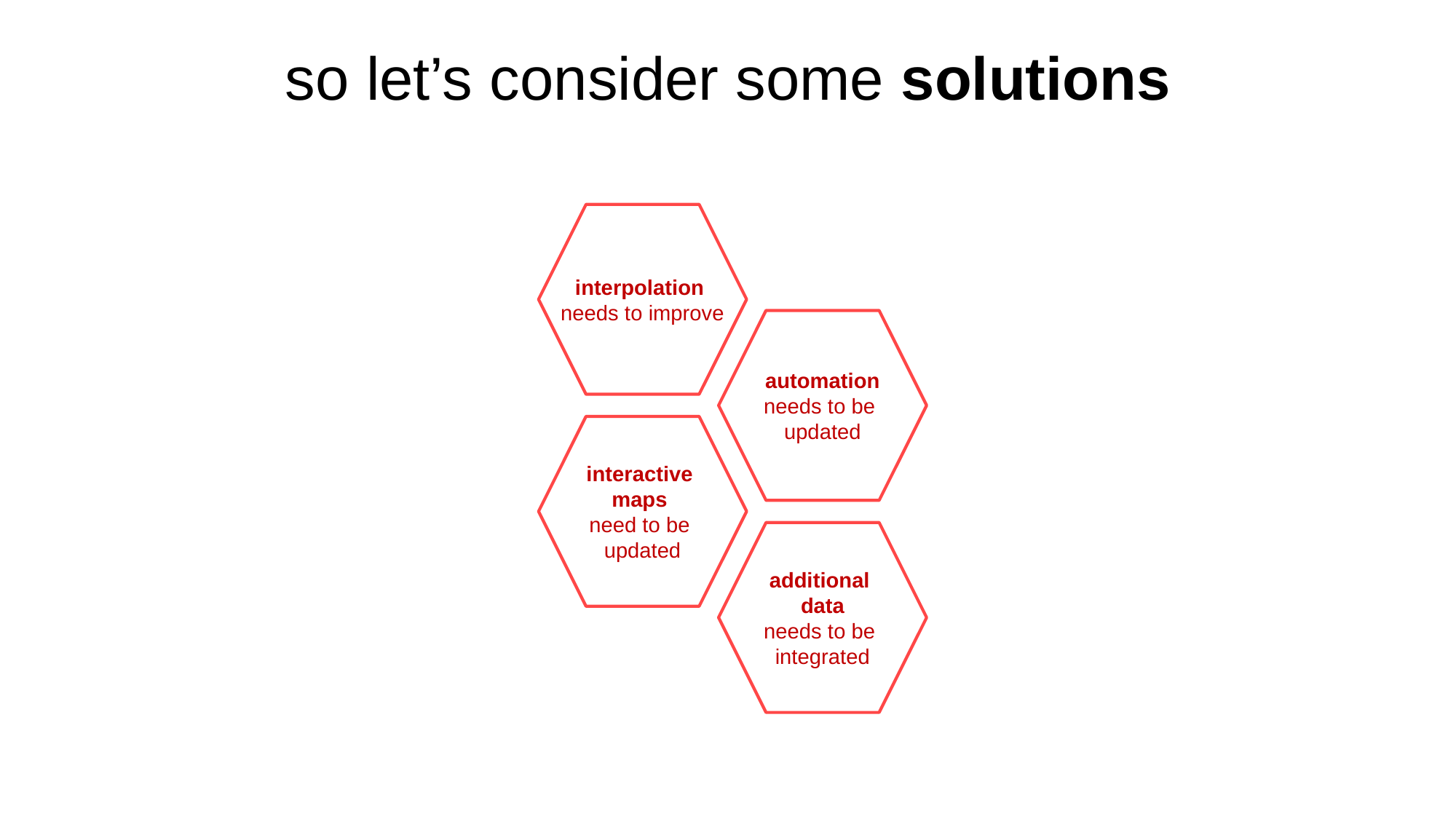

so let’s consider some solutions
interpolation
needs to improve
automation
needs to be
updated
interactive
maps
need to be
updated
additional
data
needs to be
integrated